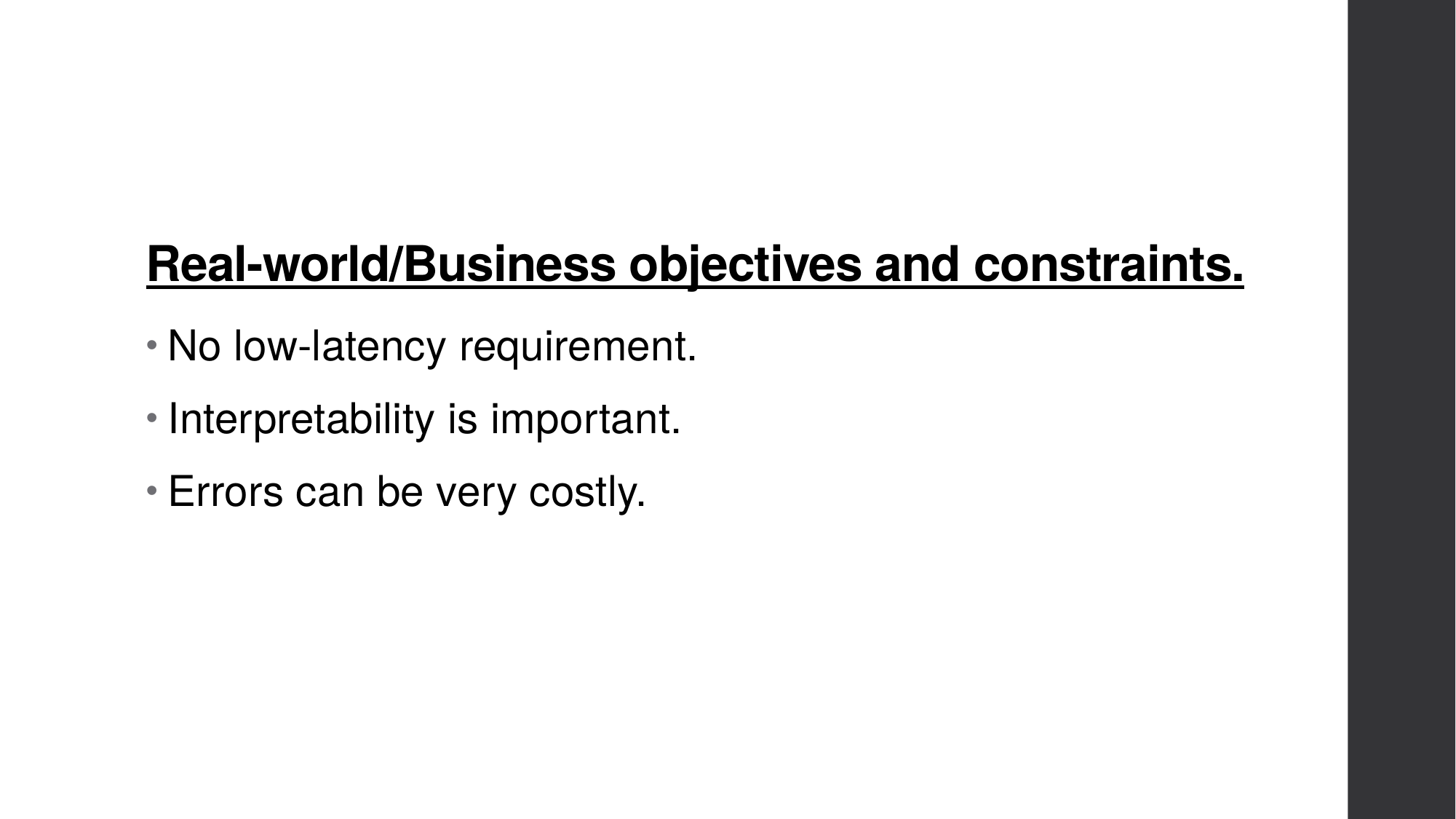

# Real-world/Business objectives and constraints.
No low-latency requirement.
Interpretability is important.
Errors can be very costly.